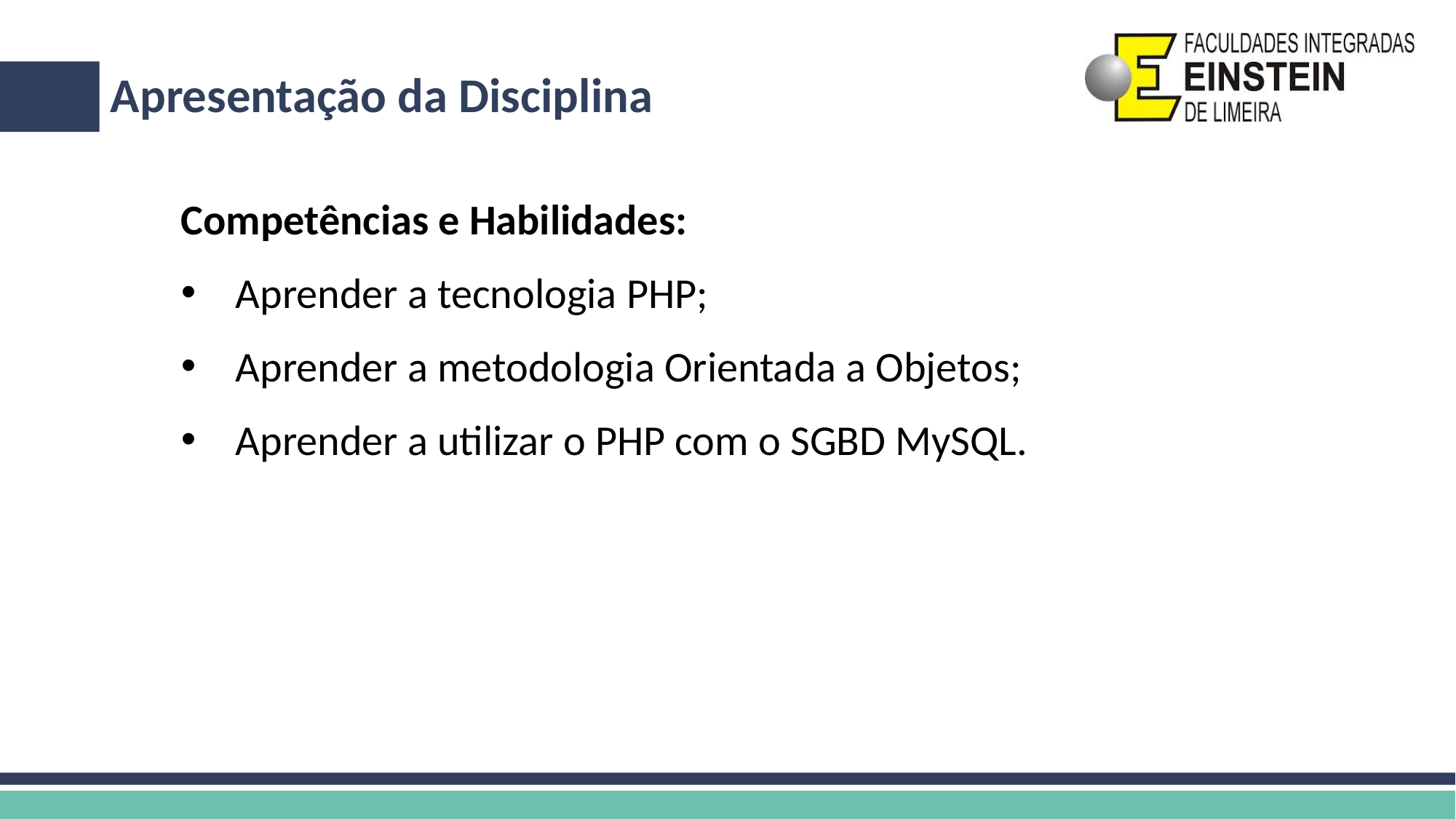

# Apresentação da Disciplina
Competências e Habilidades:
Aprender a tecnologia PHP;
Aprender a metodologia Orientada a Objetos;
Aprender a utilizar o PHP com o SGBD MySQL.